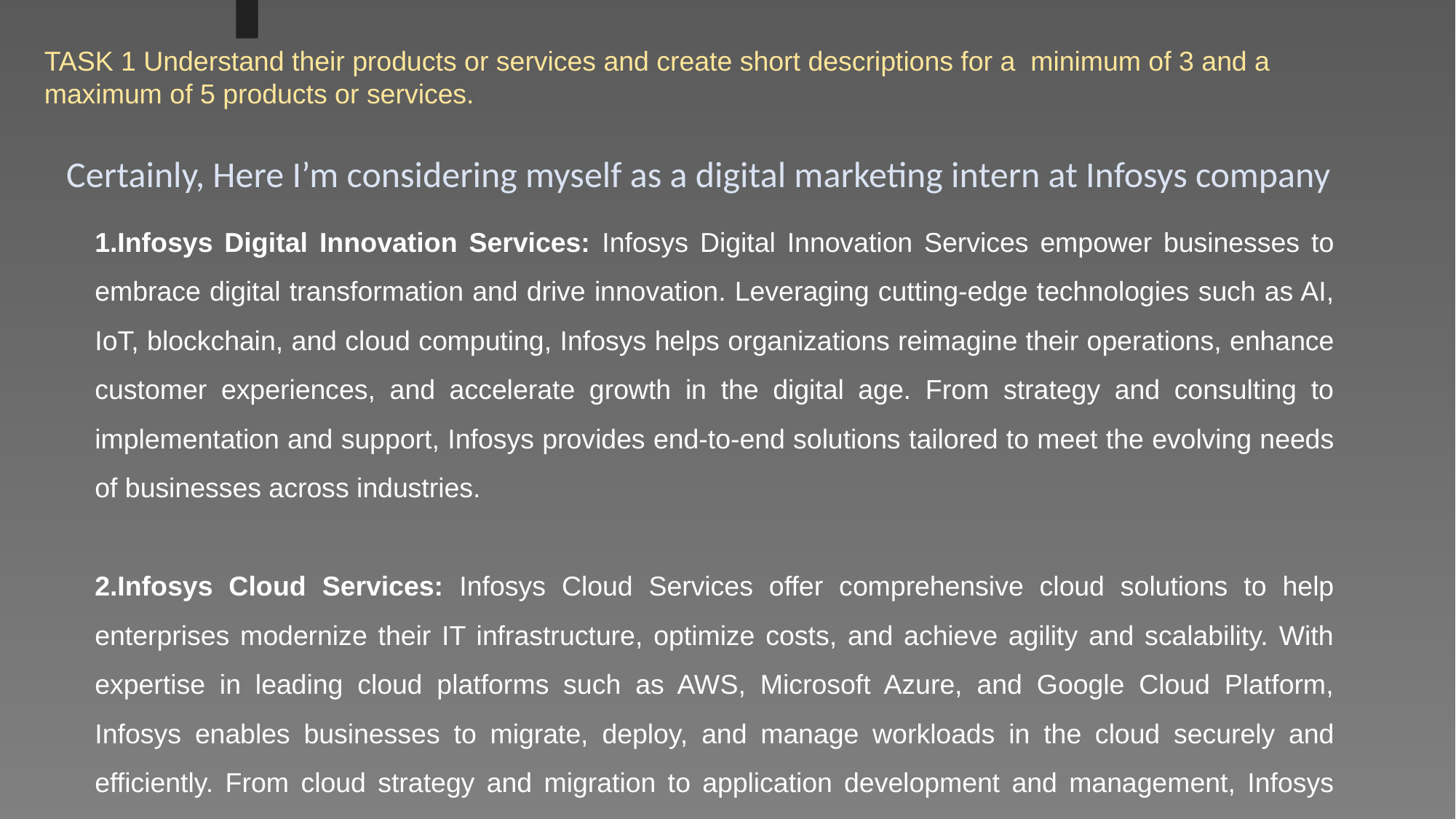

TASK 1 Understand their products or services and create short descriptions for a  minimum of 3 and a
maximum of 5 products or services.
Certainly, Here I’m considering myself as a digital marketing intern at Infosys company
Infosys Digital Innovation Services: Infosys Digital Innovation Services empower businesses to embrace digital transformation and drive innovation. Leveraging cutting-edge technologies such as AI, IoT, blockchain, and cloud computing, Infosys helps organizations reimagine their operations, enhance customer experiences, and accelerate growth in the digital age. From strategy and consulting to implementation and support, Infosys provides end-to-end solutions tailored to meet the evolving needs of businesses across industries.

Infosys Cloud Services: Infosys Cloud Services offer comprehensive cloud solutions to help enterprises modernize their IT infrastructure, optimize costs, and achieve agility and scalability. With expertise in leading cloud platforms such as AWS, Microsoft Azure, and Google Cloud Platform, Infosys enables businesses to migrate, deploy, and manage workloads in the cloud securely and efficiently. From cloud strategy and migration to application development and management, Infosys empowers organizations to harness the full potential of cloud computing for innovation and growth